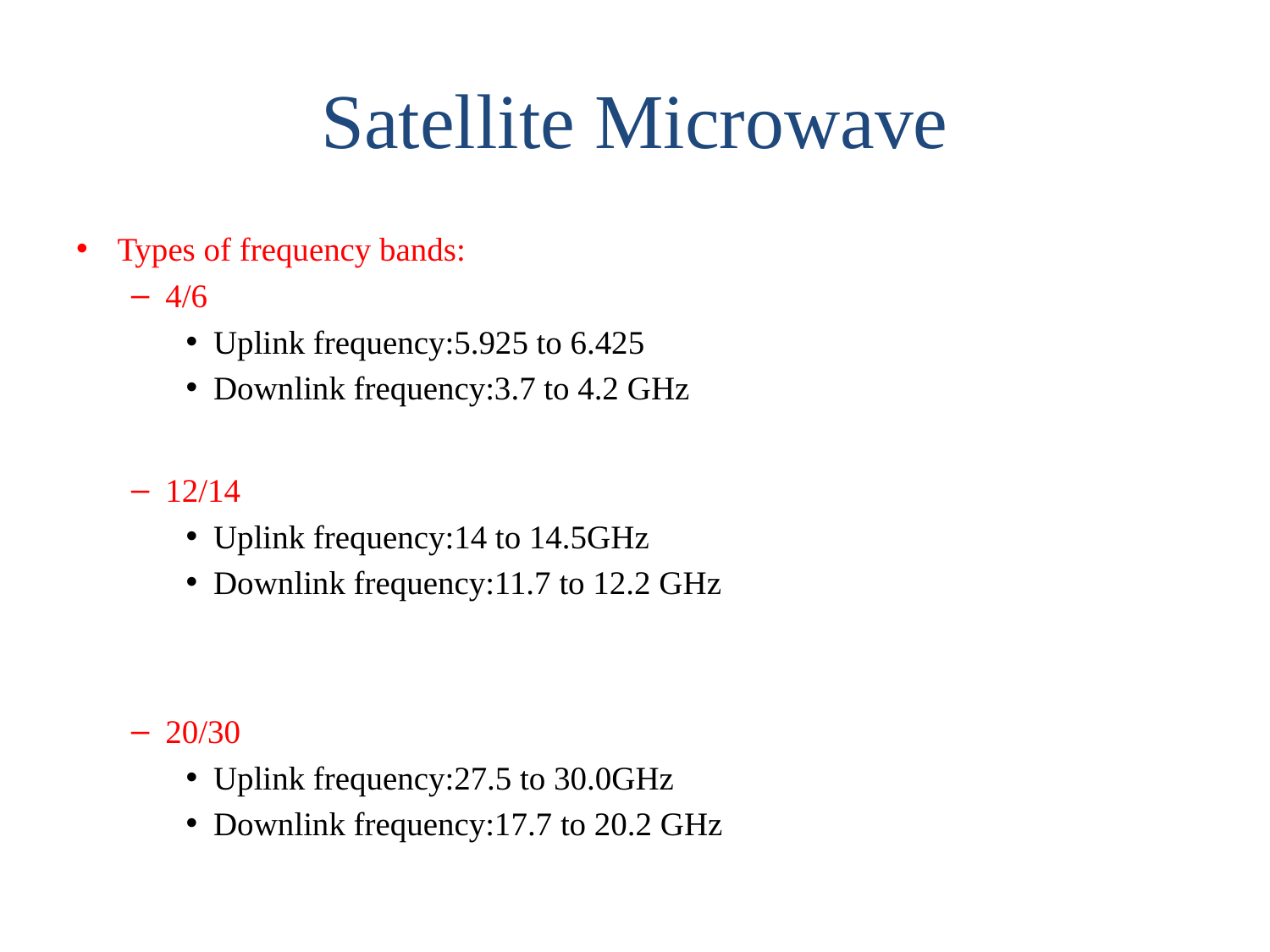

# Satellite Microwave
Types of frequency bands:
4/6
Uplink frequency:5.925 to 6.425
Downlink frequency:3.7 to 4.2 GHz

12/14
Uplink frequency:14 to 14.5GHz
Downlink frequency:11.7 to 12.2 GHz

20/30
Uplink frequency:27.5 to 30.0GHz
Downlink frequency:17.7 to 20.2 GHz